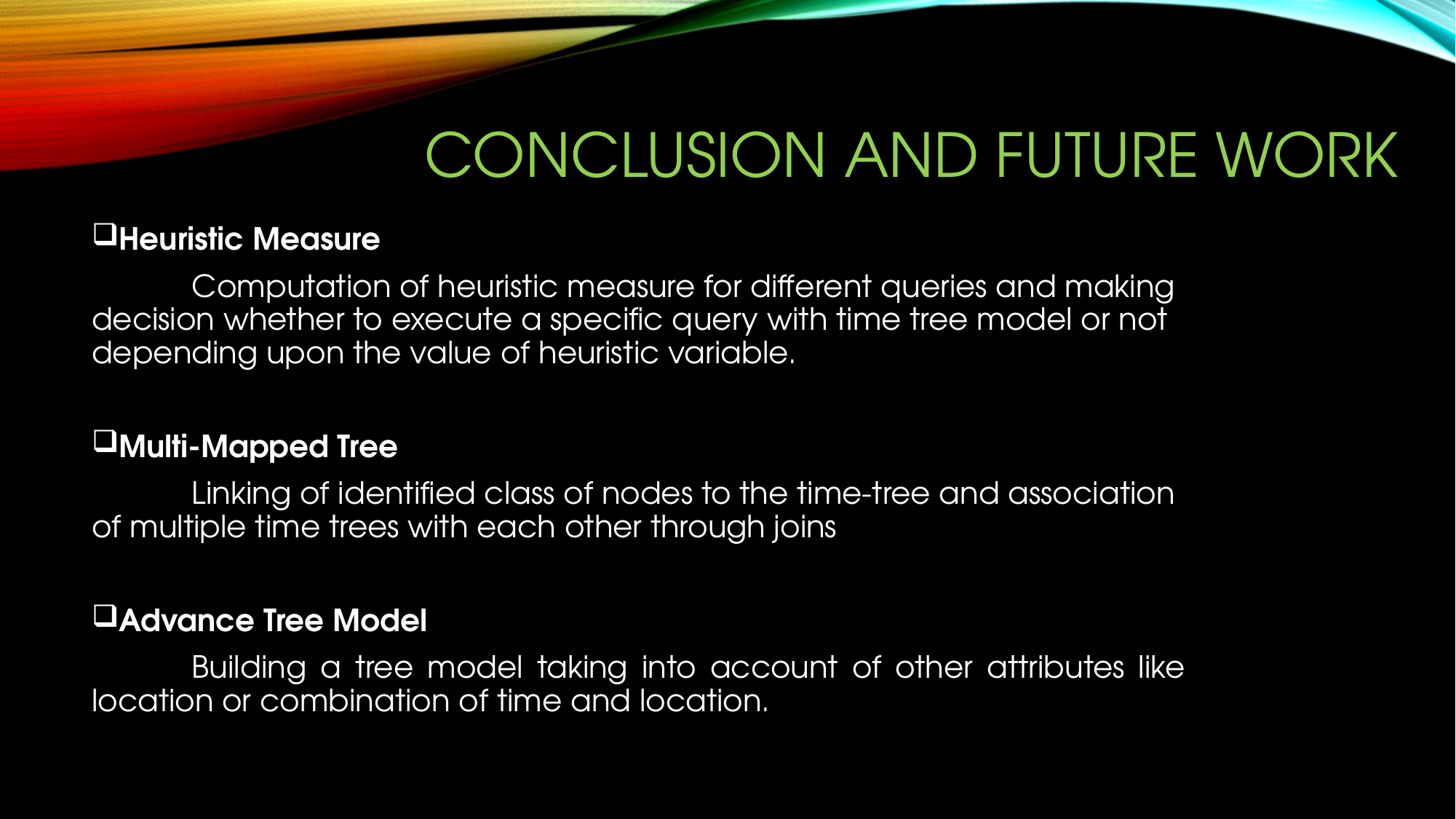

# Conclusion and Future work
Heuristic Measure
	Computation of heuristic measure for different queries and making decision whether to execute a specific query with time tree model or not depending upon the value of heuristic variable.

Multi-Mapped Tree
	Linking of identified class of nodes to the time-tree and association of multiple time trees with each other through joins

Advance Tree Model
	Building a tree model taking into account of other attributes like location or combination of time and location.